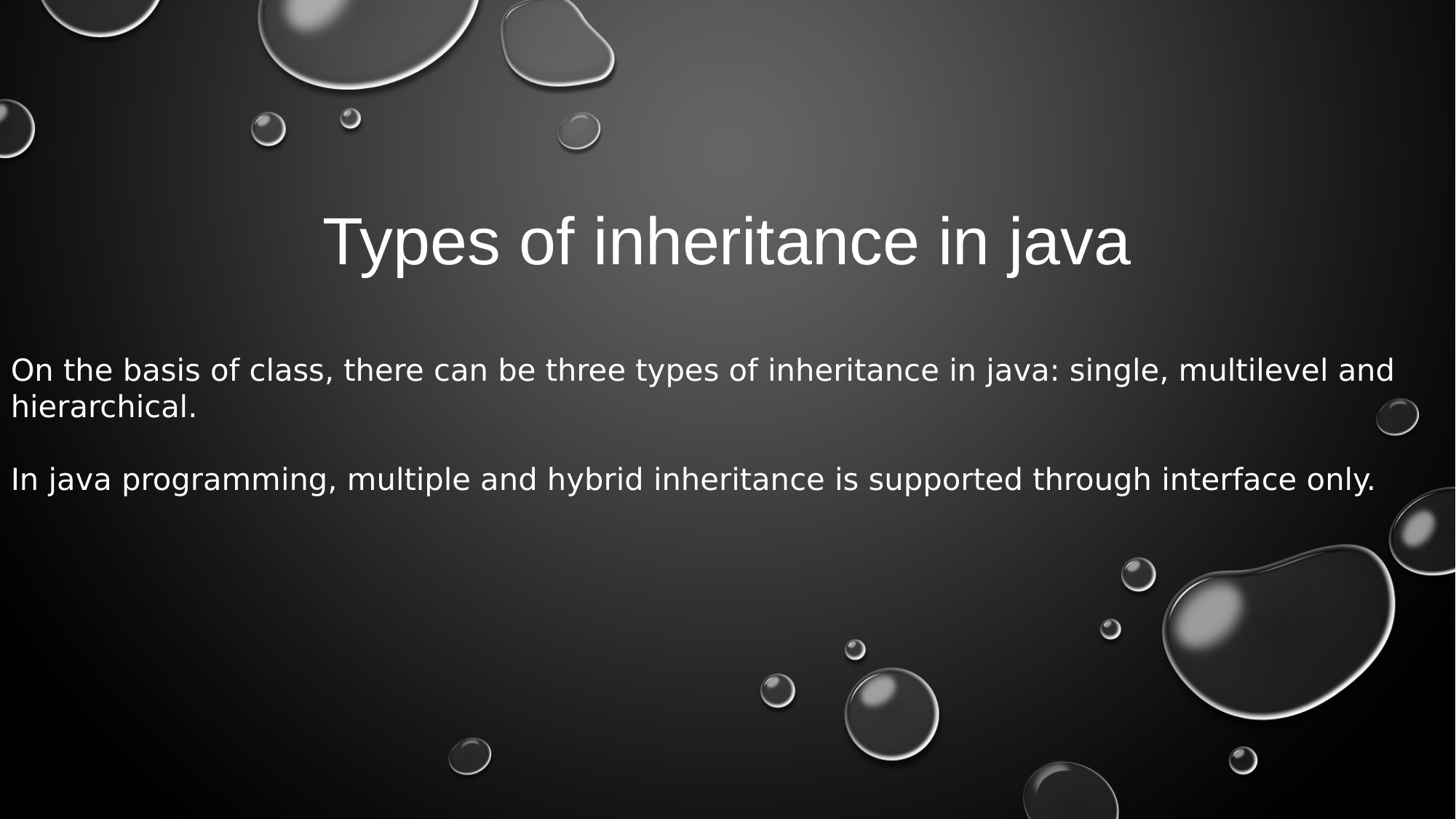

Types of inheritance in java

On the basis of class, there can be three types of inheritance in java: single, multilevel and hierarchical.

In java programming, multiple and hybrid inheritance is supported through interface only.